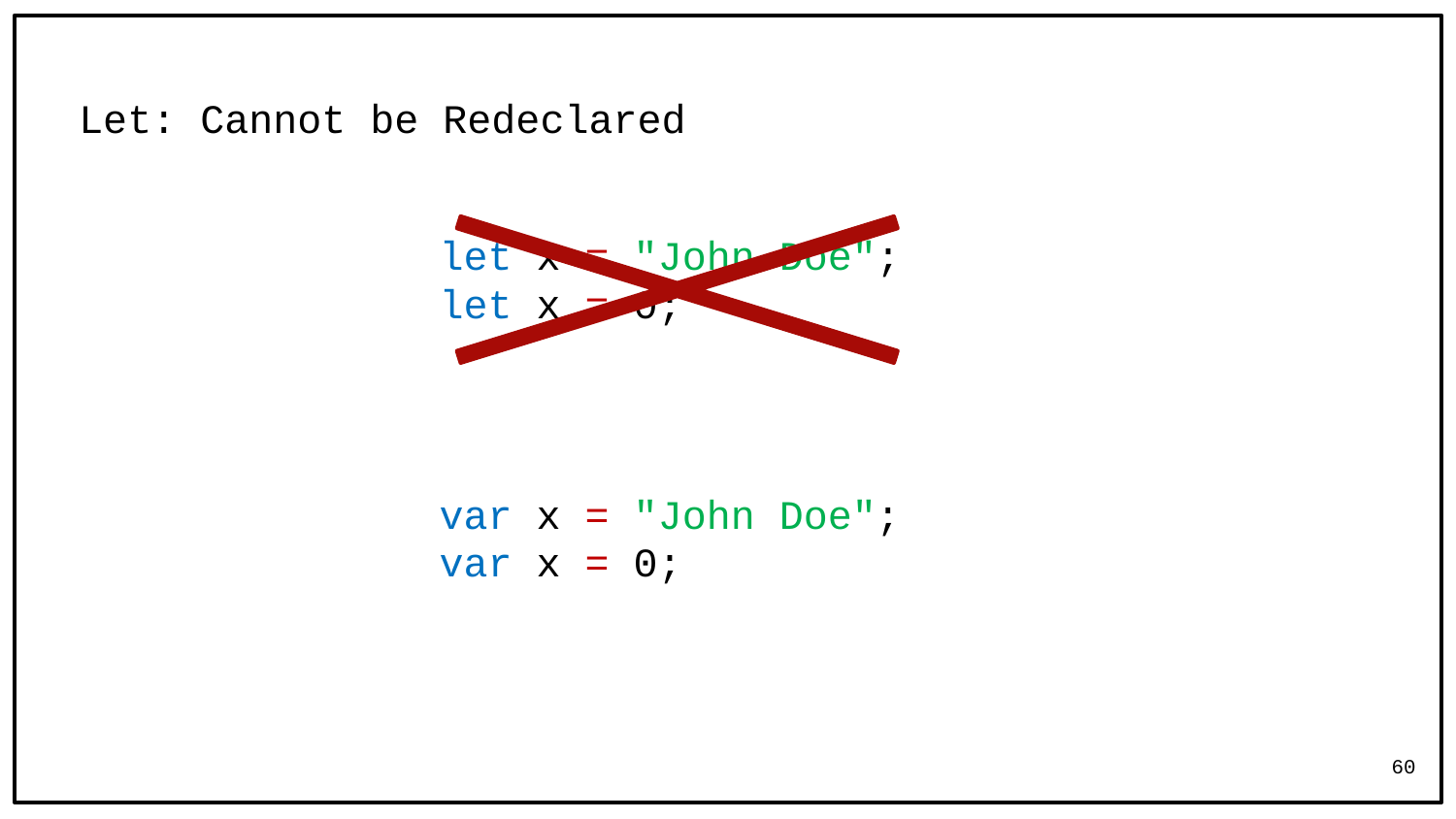

# Let: Cannot be Redeclared

let x = "John Doe";
let x = 0;
var x = "John Doe";
var x = 0;
60